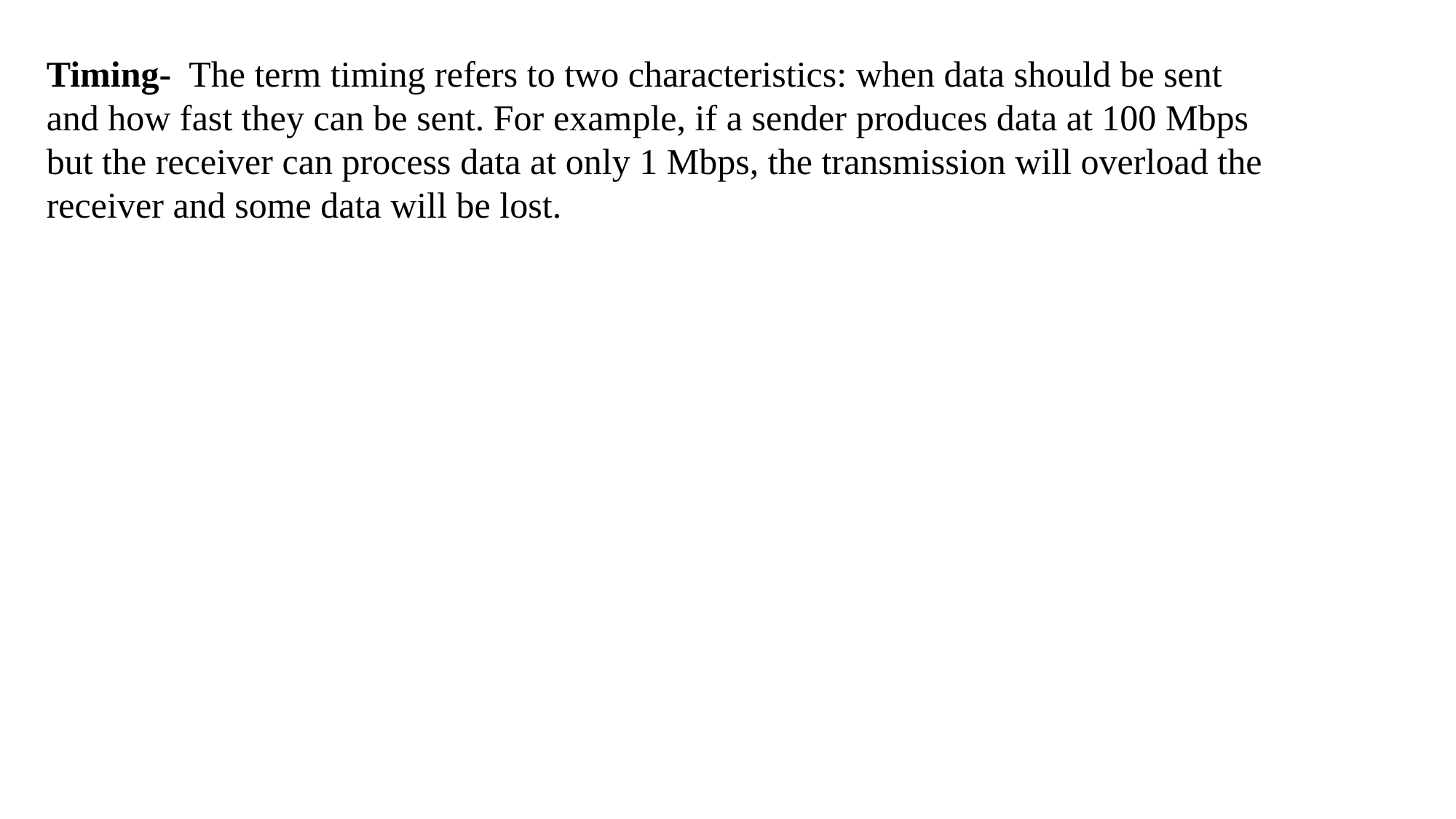

Timing-  The term timing refers to two characteristics: when data should be sent
and how fast they can be sent. For example, if a sender produces data at 100 Mbps
but the receiver can process data at only 1 Mbps, the transmission will overload the
receiver and some data will be lost.